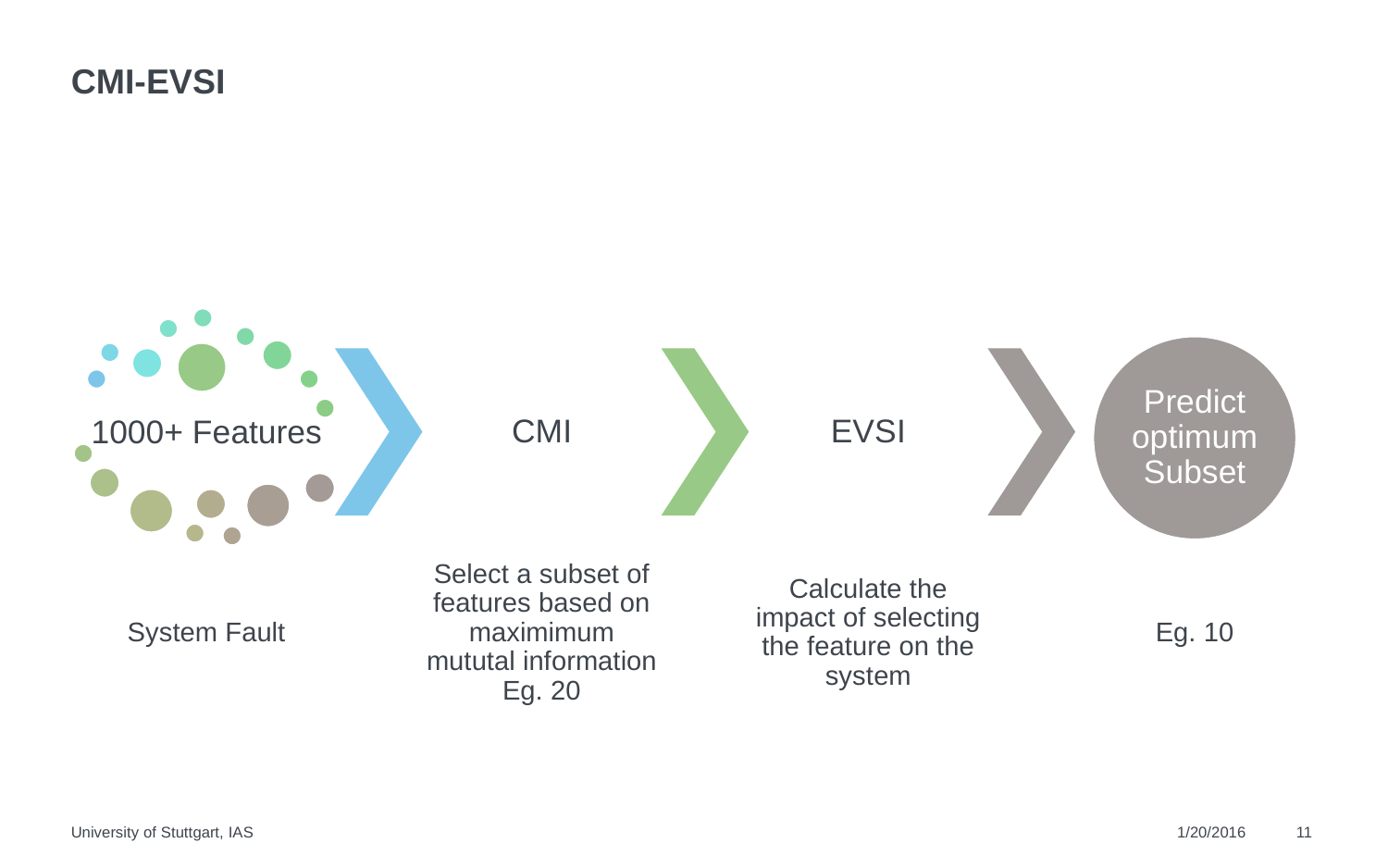

# CMI-EVSI

1000+ Features
System Fault
CMI
Select a subset of features based on maximimum mututal information Eg. 20
EVSI
Calculate the impact of selecting the feature on the system
Predict optimum Subset
Eg. 10
University of Stuttgart, IAS
1/20/2016
11